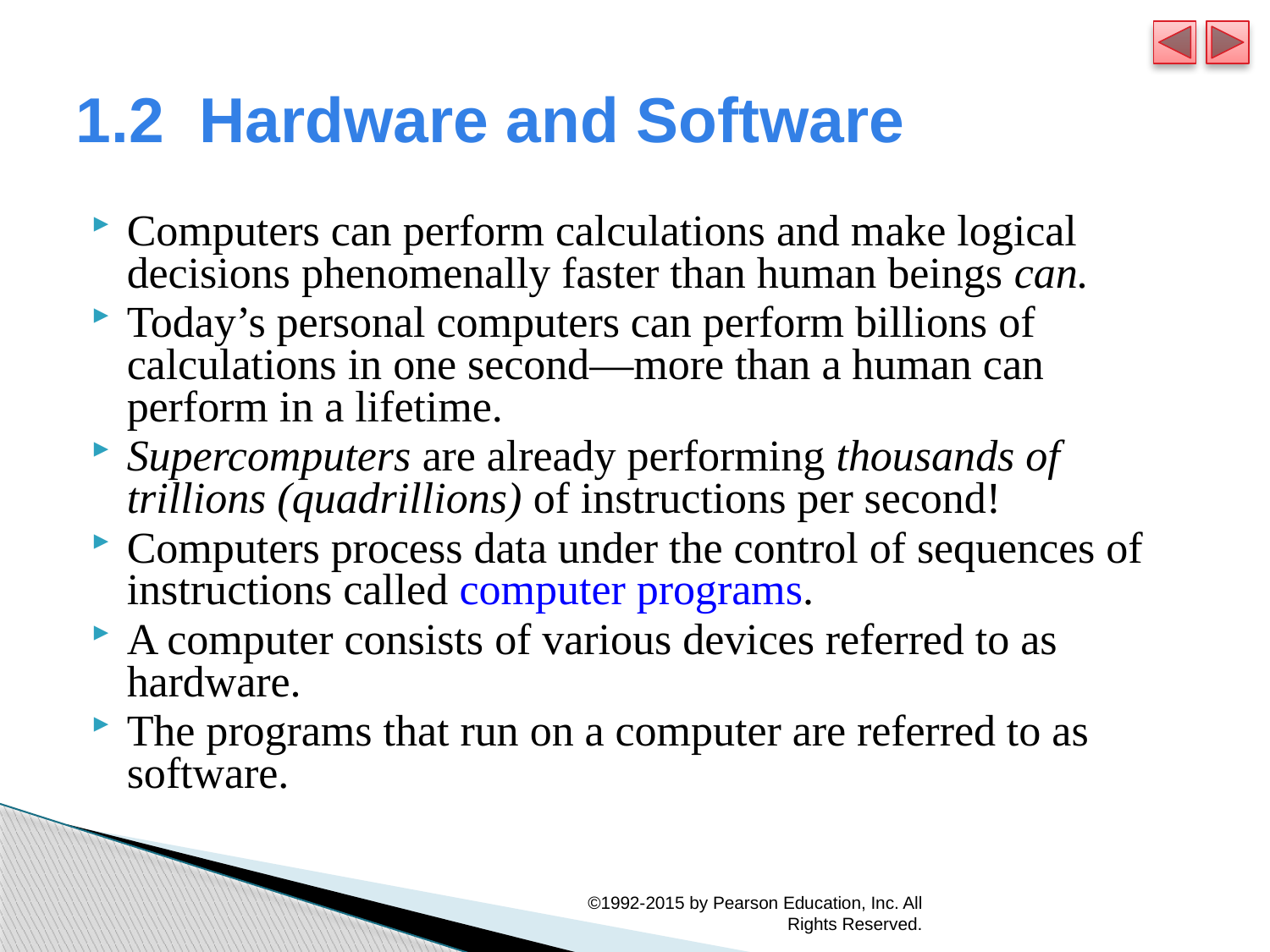

# 1.2  Hardware and Software
Computers can perform calculations and make logical decisions phenomenally faster than human beings can.
Today’s personal computers can perform billions of calculations in one second—more than a human can perform in a lifetime.
Supercomputers are already performing thousands of trillions (quadrillions) of instructions per second!
Computers process data under the control of sequences of instructions called computer programs.
A computer consists of various devices referred to as hardware.
The programs that run on a computer are referred to as software.

©1992-2015 by Pearson Education, Inc. All Rights Reserved.